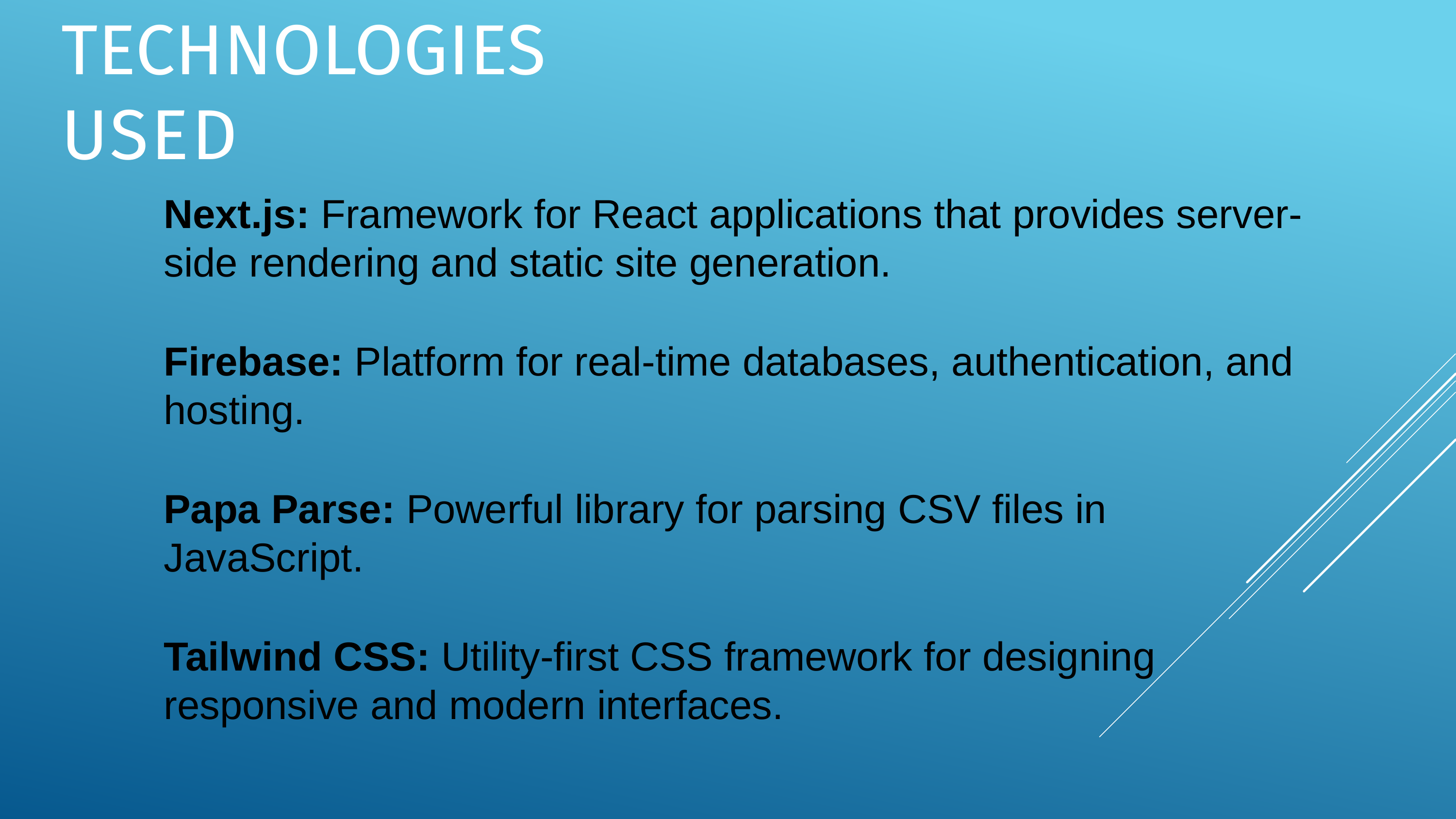

# Technologies Used
Next.js: Framework for React applications that provides server-side rendering and static site generation.

Firebase: Platform for real-time databases, authentication, and hosting.

Papa Parse: Powerful library for parsing CSV files in JavaScript.

Tailwind CSS: Utility-first CSS framework for designing responsive and modern interfaces.